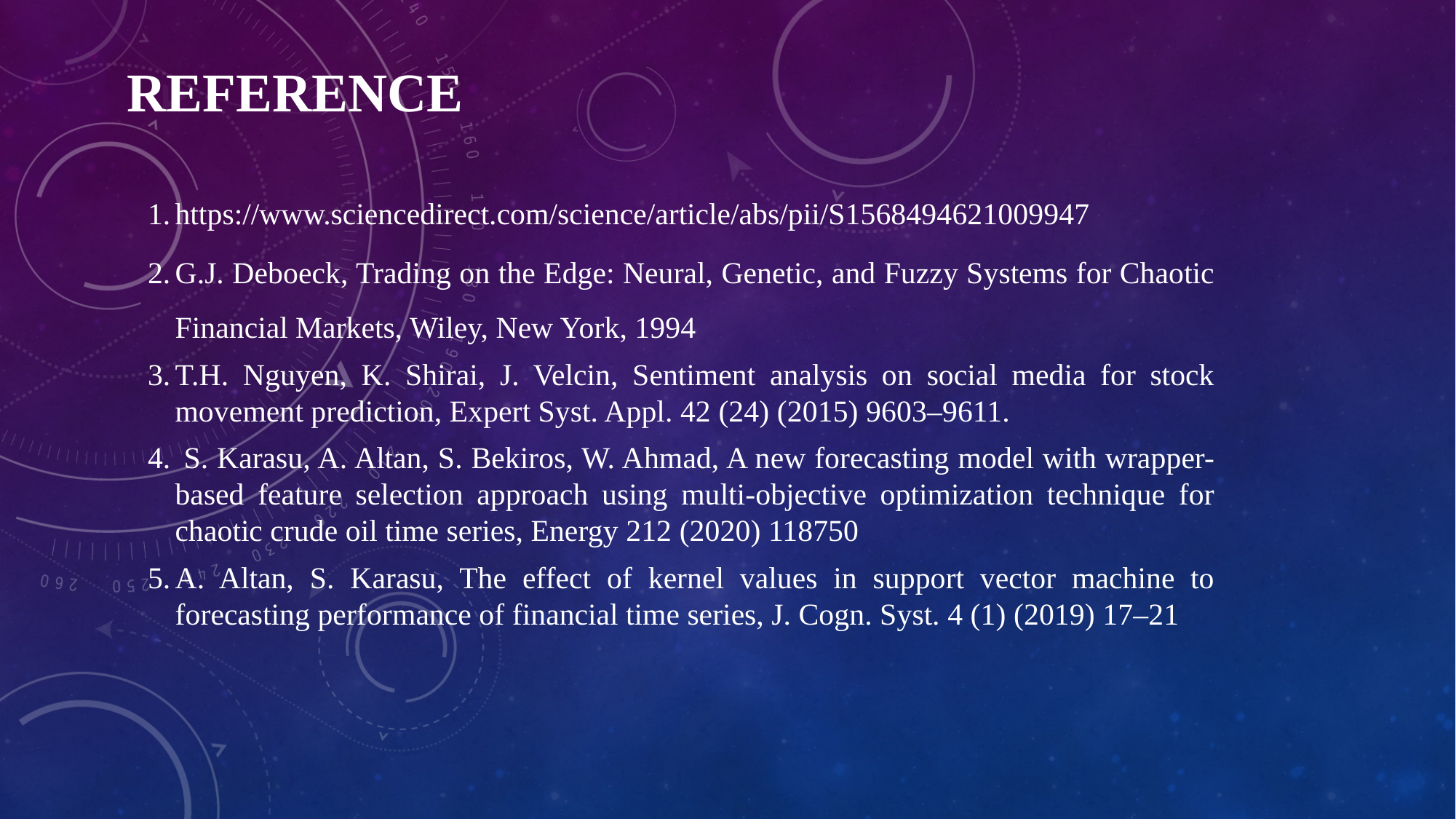

REFERENCE
#
https://www.sciencedirect.com/science/article/abs/pii/S1568494621009947
G.J. Deboeck, Trading on the Edge: Neural, Genetic, and Fuzzy Systems for Chaotic Financial Markets, Wiley, New York, 1994
T.H. Nguyen, K. Shirai, J. Velcin, Sentiment analysis on social media for stock movement prediction, Expert Syst. Appl. 42 (24) (2015) 9603–9611.
 S. Karasu, A. Altan, S. Bekiros, W. Ahmad, A new forecasting model with wrapper-based feature selection approach using multi-objective optimization technique for chaotic crude oil time series, Energy 212 (2020) 118750
A. Altan, S. Karasu, The effect of kernel values in support vector machine to forecasting performance of financial time series, J. Cogn. Syst. 4 (1) (2019) 17–21